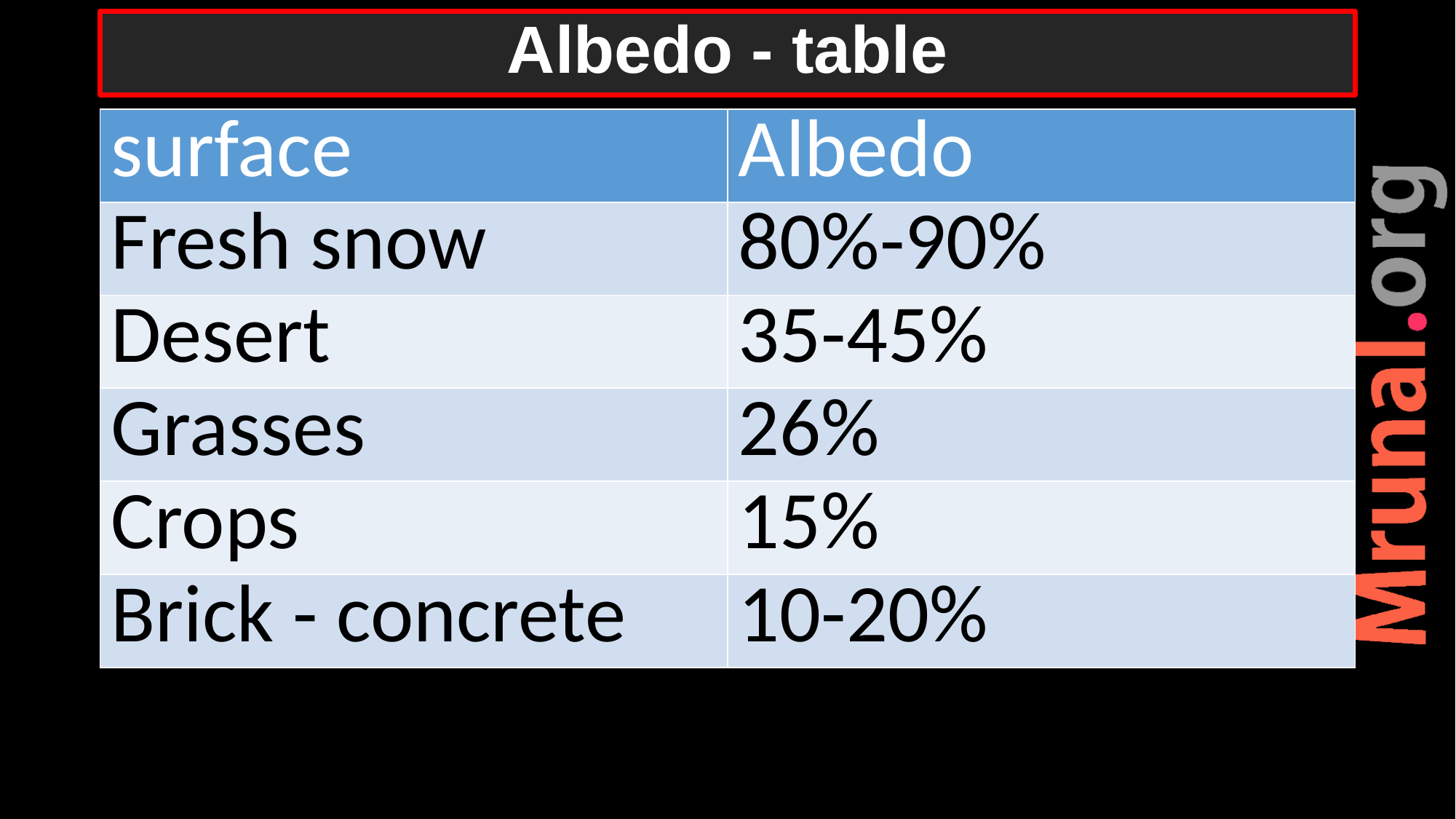

# Albedo - table
| surface | Albedo |
| --- | --- |
| Fresh snow | 80%-90% |
| Desert | 35-45% |
| Grasses | 26% |
| Crops | 15% |
| Brick - concrete | 10-20% |